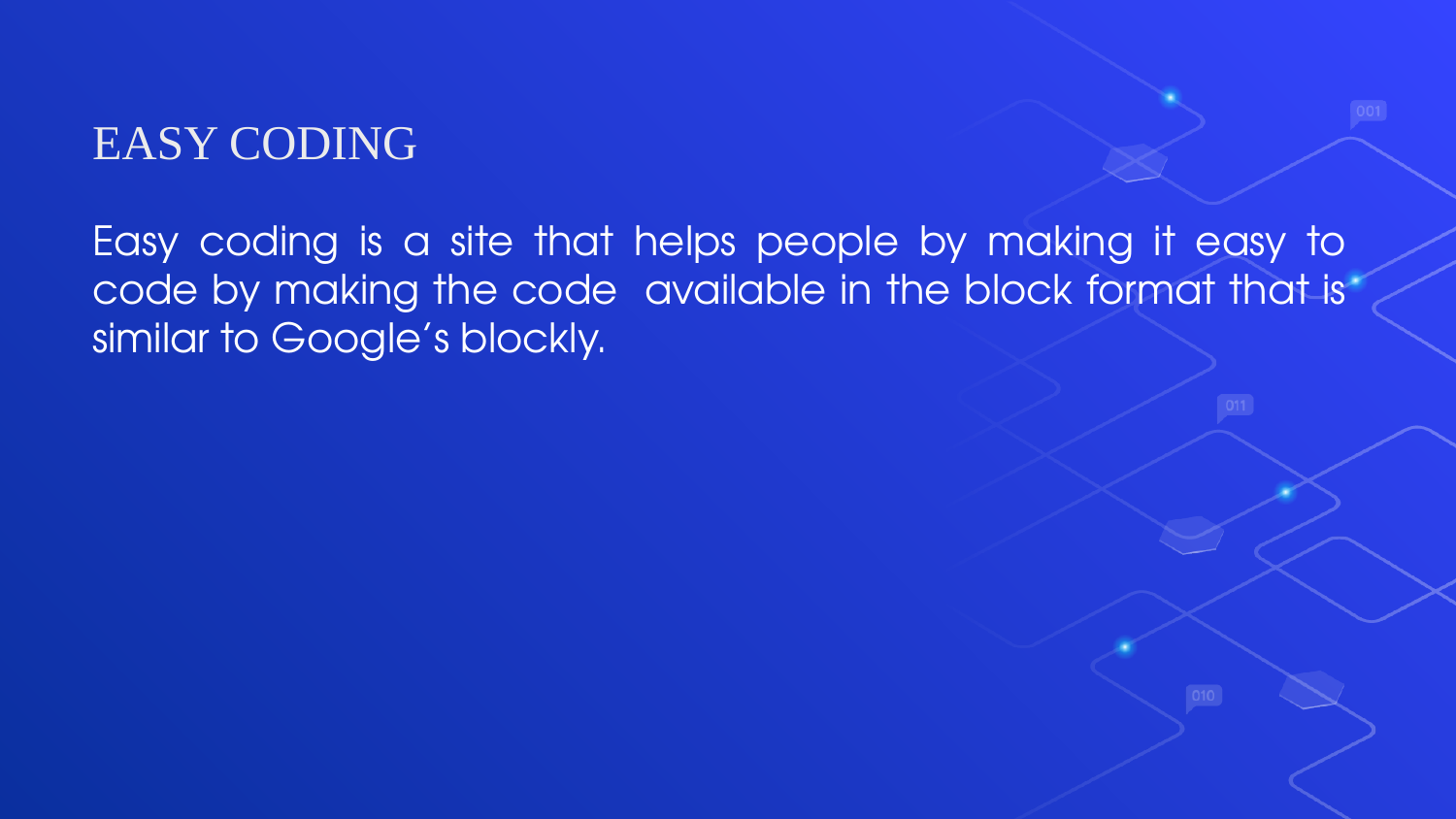

# EASY CODING
Easy coding is a site that helps people by making it easy to code by making the code  available in the block format that is similar to Google’s blockly.